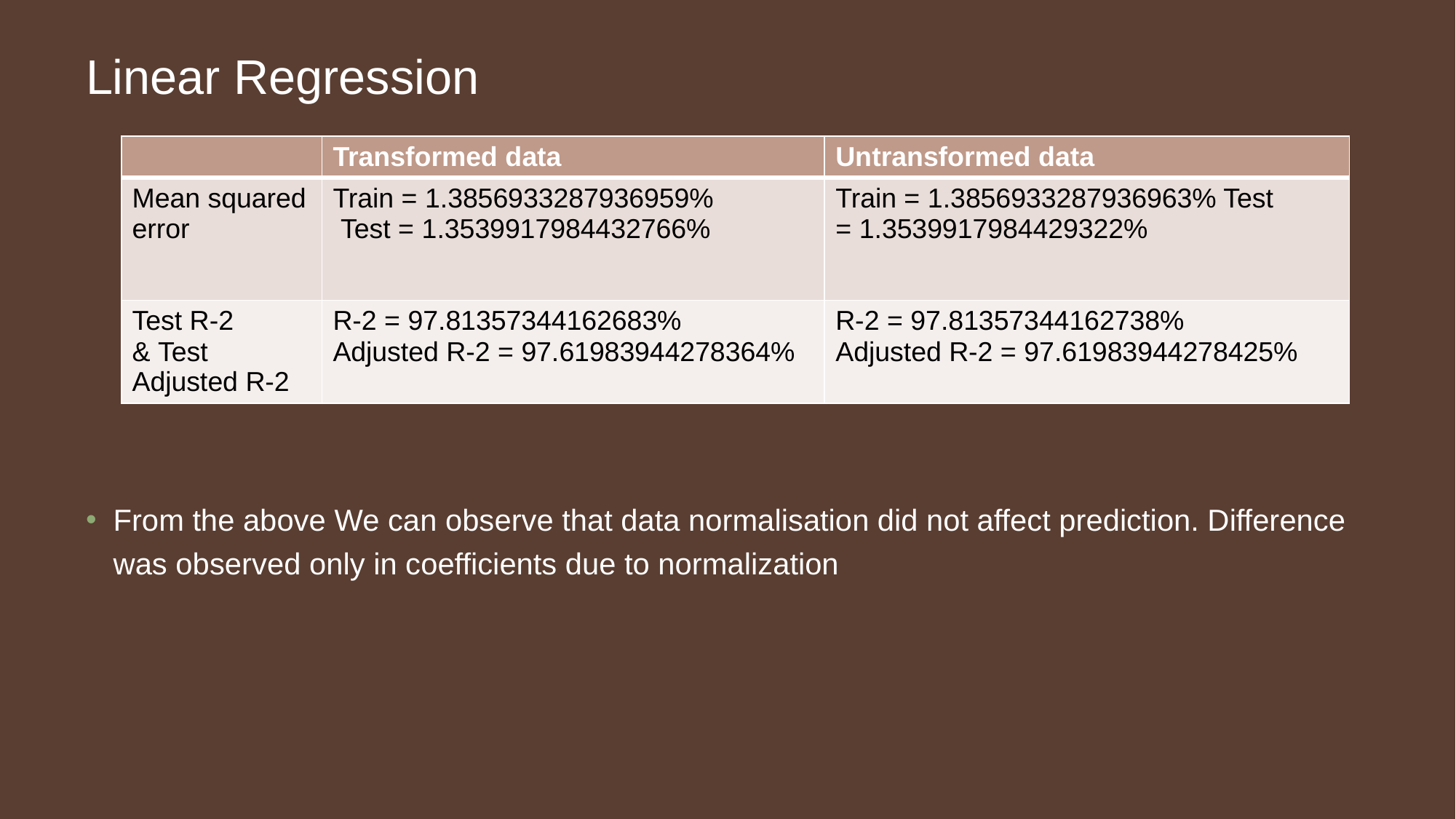

# Linear Regression
| ​ | Transformed data​ | Untransformed data​ |
| --- | --- | --- |
| Mean squared error​ | Train = 1.3856933287936959%​  Test = 1.3539917984432766%​ | Train = 1.3856933287936963% Test = 1.3539917984429322%​ |
| Test R-2 & Test Adjusted R-2​ | R-2 = 97.81357344162683%  Adjusted R-2 = 97.61983944278364%​ | R-2 = 97.81357344162738% Adjusted R-2 = 97.61983944278425%​ |

From the above We can observe that data normalisation did not affect prediction. Difference was observed only in coefficients due to normalization